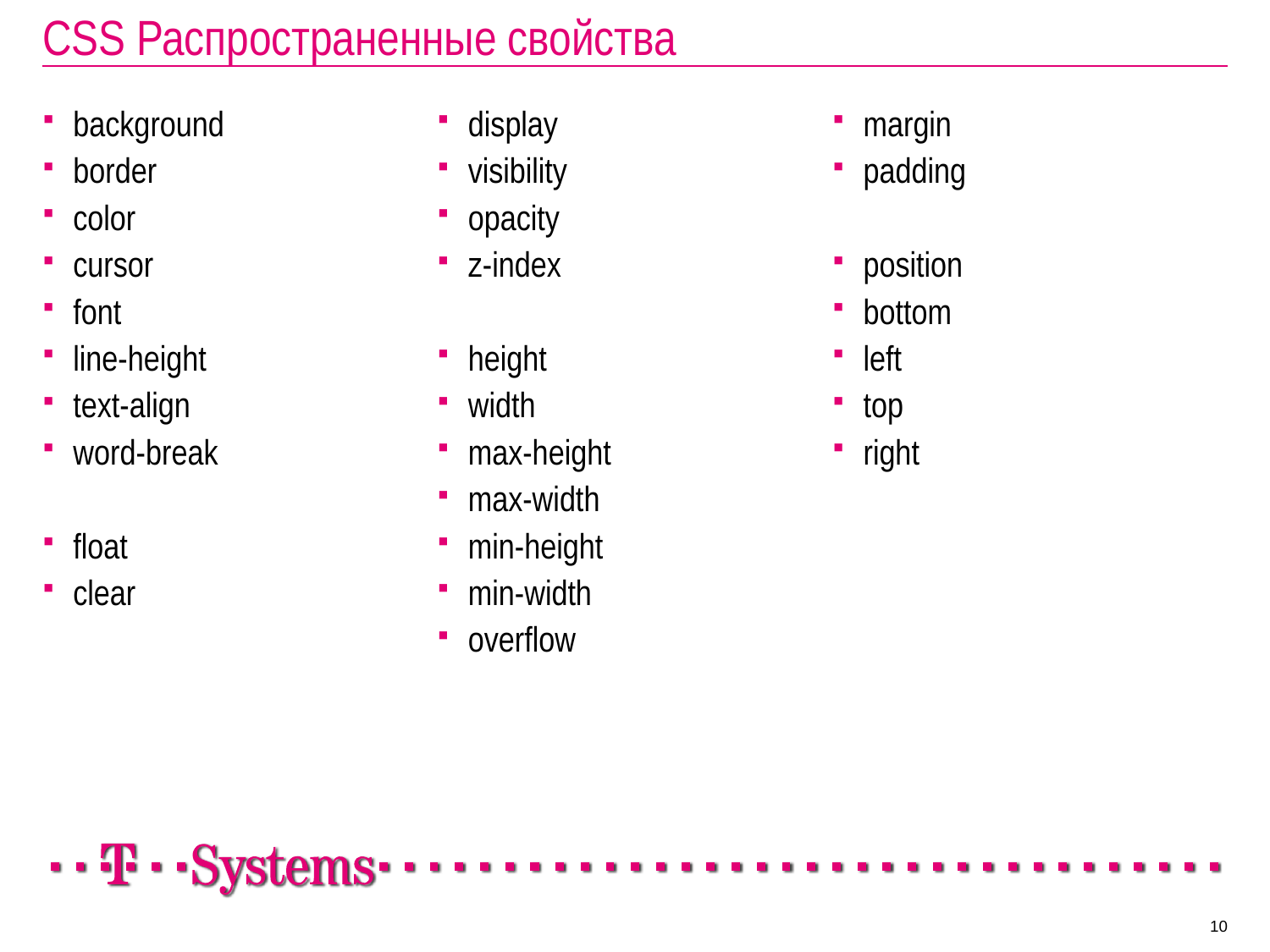

# CSS Распространенные свойства
background
border
color
cursor
font
line-height
text-align
word-break

float
clear

display
visibility
opacity
z-index

height
width
max-height
max-width
min-height
min-width
overflow

margin
padding

position
bottom
left
top
right

10